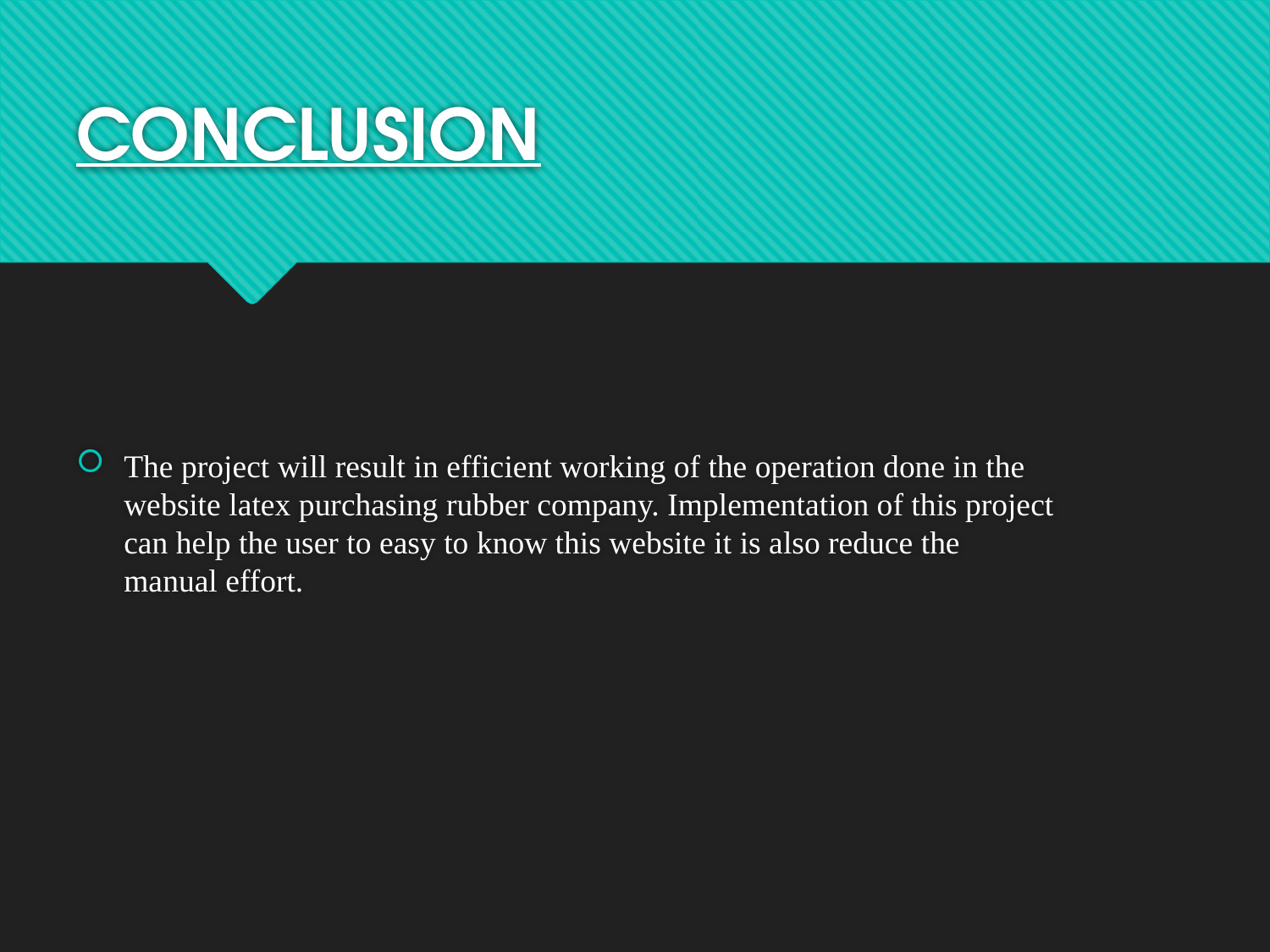

# CONCLUSION
The project will result in efficient working of the operation done in the website latex purchasing rubber company. Implementation of this project can help the user to easy to know this website it is also reduce the manual effort.